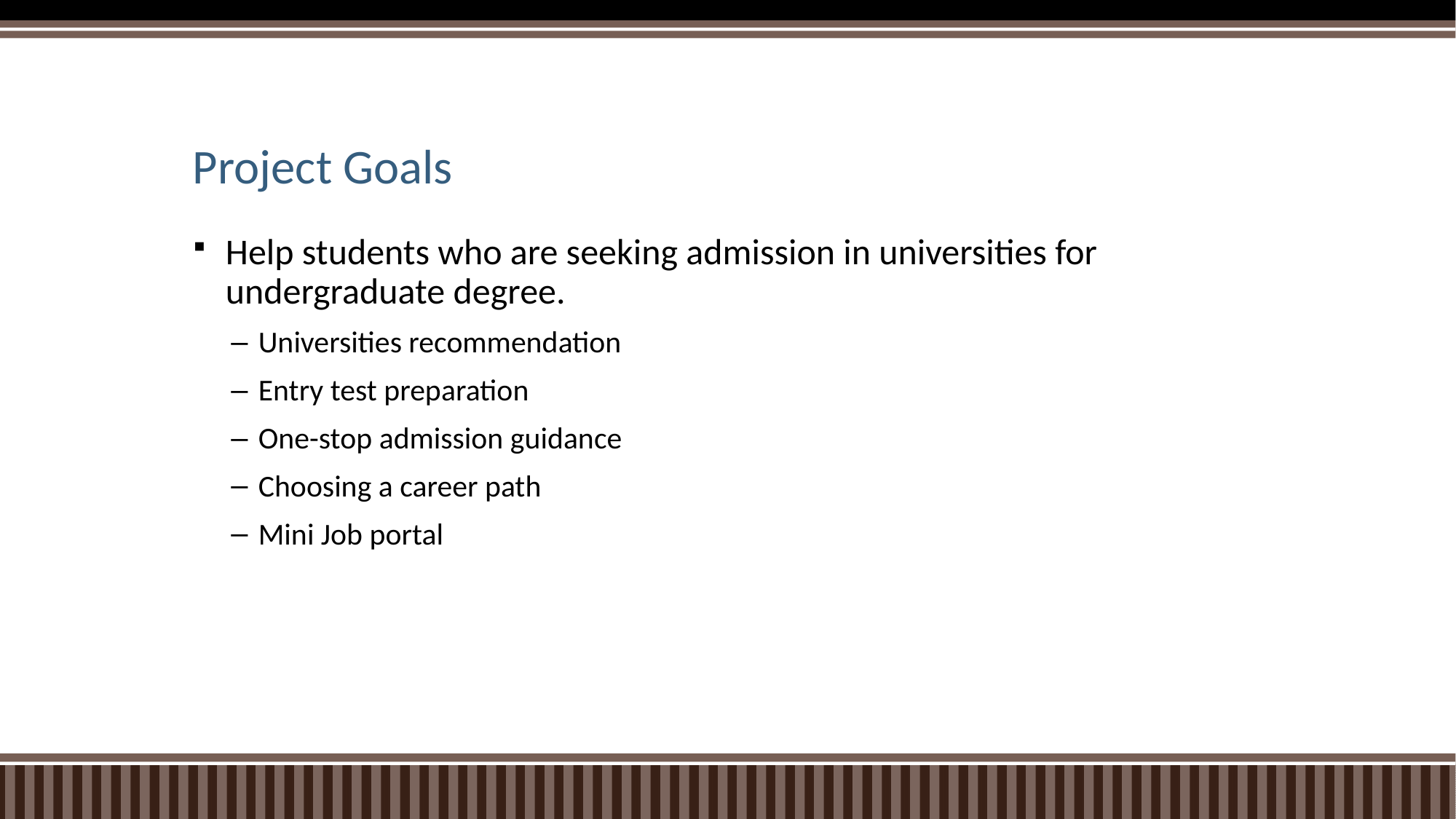

# Project Goals
Help students who are seeking admission in universities for undergraduate degree.
Universities recommendation
Entry test preparation
One-stop admission guidance
Choosing a career path
Mini Job portal